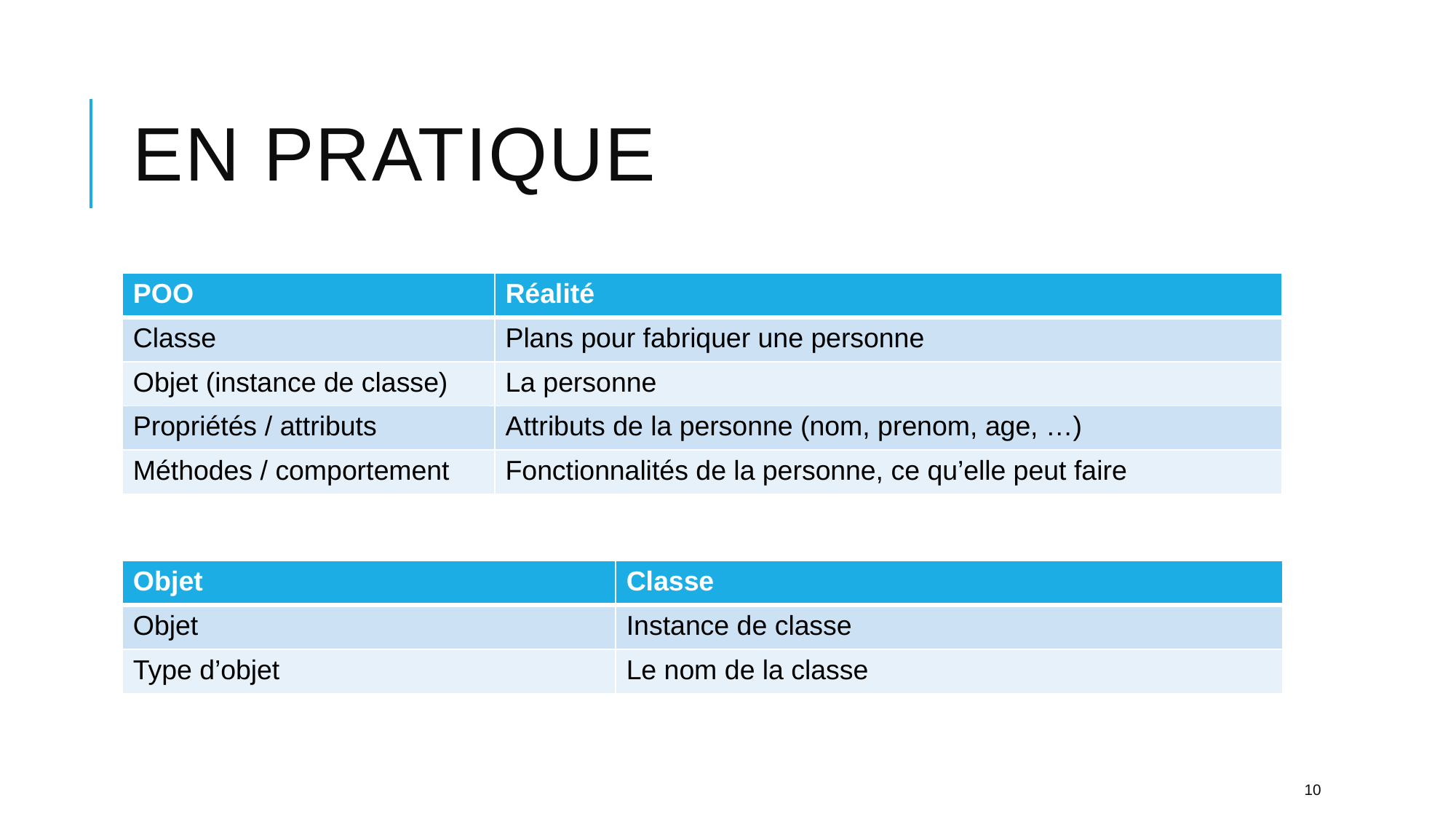

# En pratique
| POO | Réalité |
| --- | --- |
| Classe | Plans pour fabriquer une personne |
| Objet (instance de classe) | La personne |
| Propriétés / attributs | Attributs de la personne (nom, prenom, age, …) |
| Méthodes / comportement | Fonctionnalités de la personne, ce qu’elle peut faire |
| Objet | Classe |
| --- | --- |
| Objet | Instance de classe |
| Type d’objet | Le nom de la classe |
10